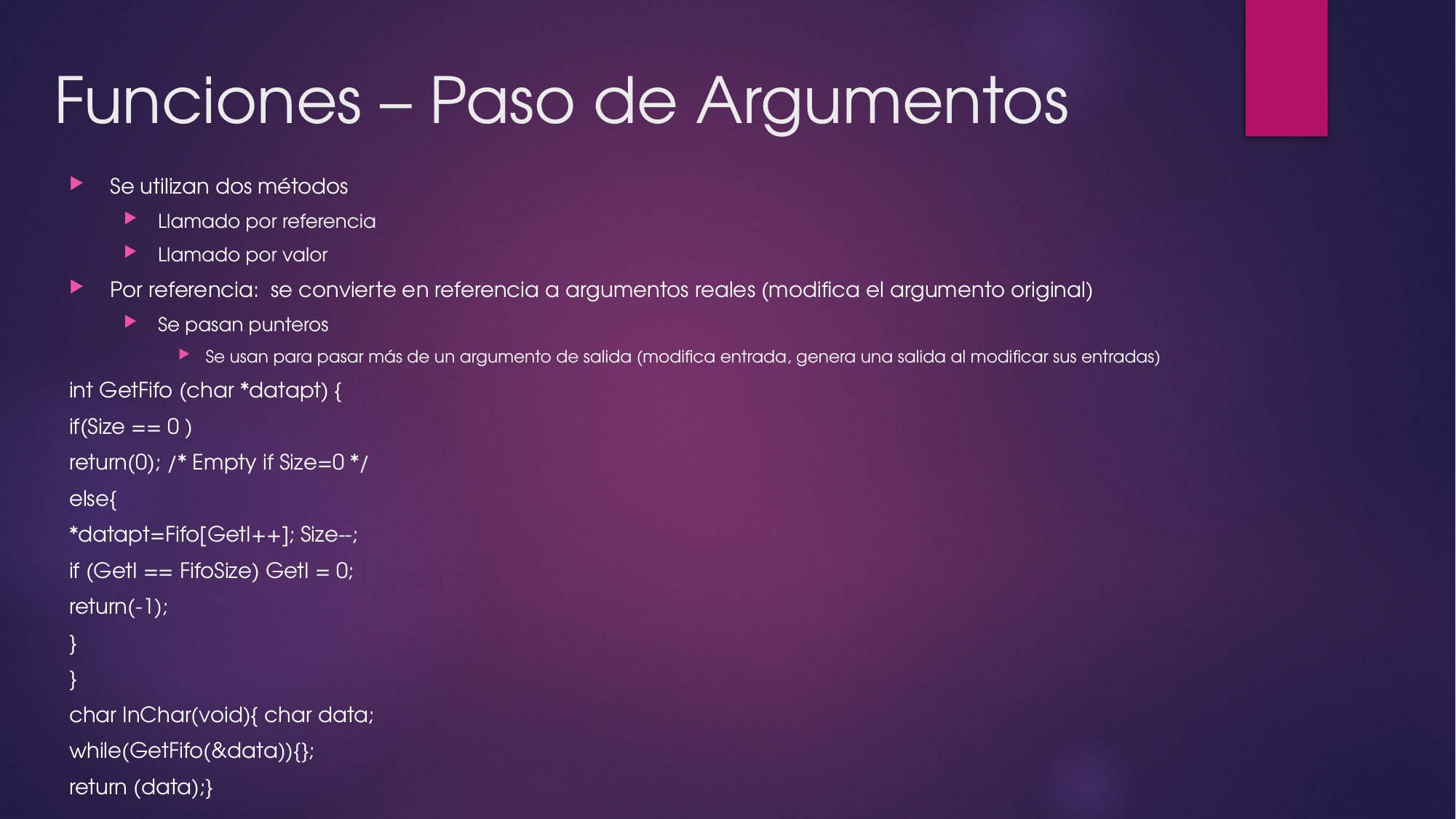

# Funciones – Paso de Argumentos
Se utilizan dos métodos
Llamado por referencia
Llamado por valor
Por referencia:  se convierte en referencia a argumentos reales (modifica el argumento original)
Se pasan punteros
Se usan para pasar más de un argumento de salida (modifica entrada, genera una salida al modificar sus entradas)
int GetFifo (char *datapt) {
if(Size == 0 )
return(0); /* Empty if Size=0 */
else{
*datapt=Fifo[GetI++]; Size--;
if (GetI == FifoSize) GetI = 0;
return(-1);
}
}
char InChar(void){ char data;
while(GetFifo(&data)){};
return (data);}